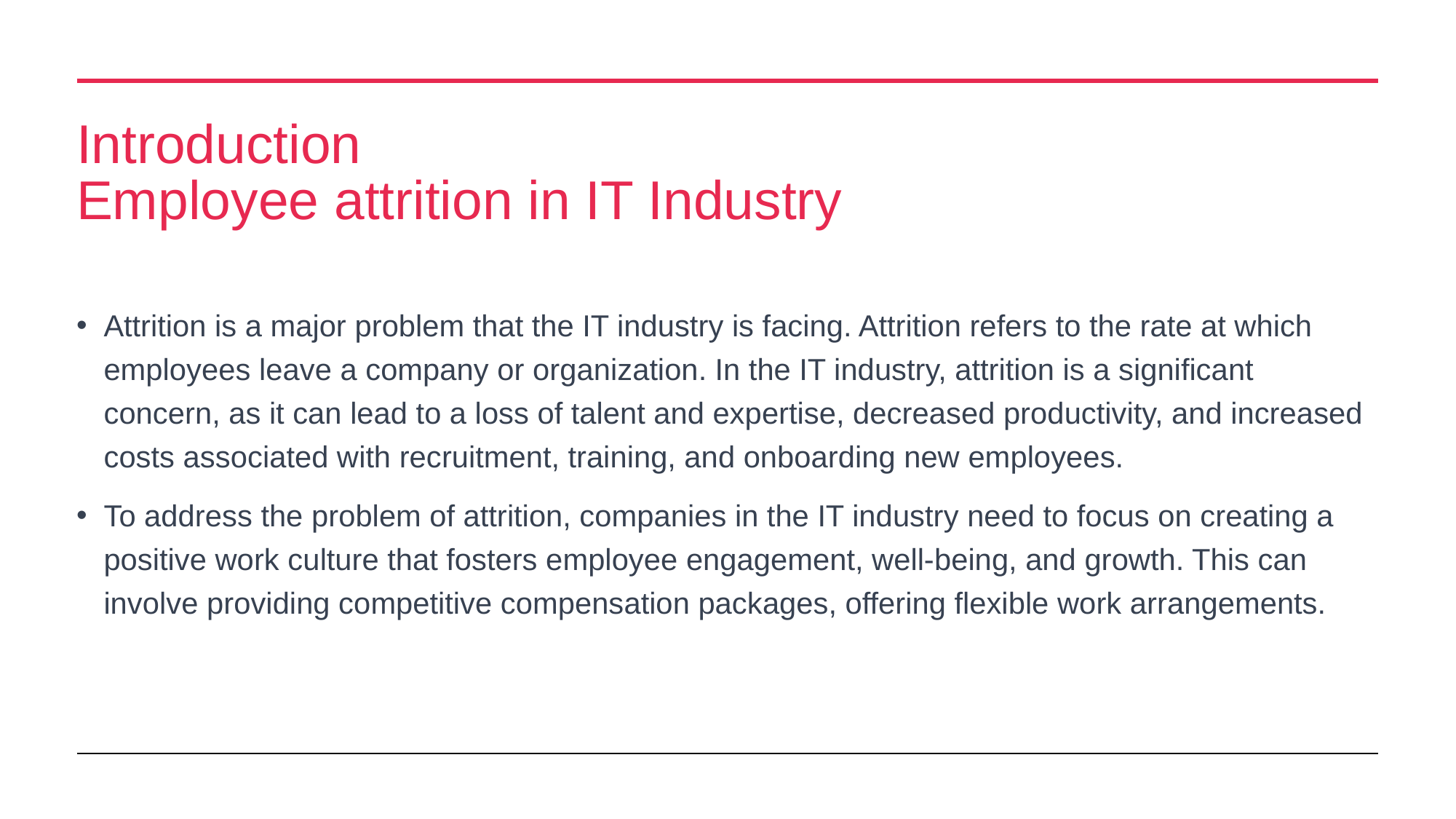

# Introduction Employee attrition in IT Industry

Attrition is a major problem that the IT industry is facing. Attrition refers to the rate at which employees leave a company or organization. In the IT industry, attrition is a significant concern, as it can lead to a loss of talent and expertise, decreased productivity, and increased costs associated with recruitment, training, and onboarding new employees.
To address the problem of attrition, companies in the IT industry need to focus on creating a positive work culture that fosters employee engagement, well-being, and growth. This can involve providing competitive compensation packages, offering flexible work arrangements.